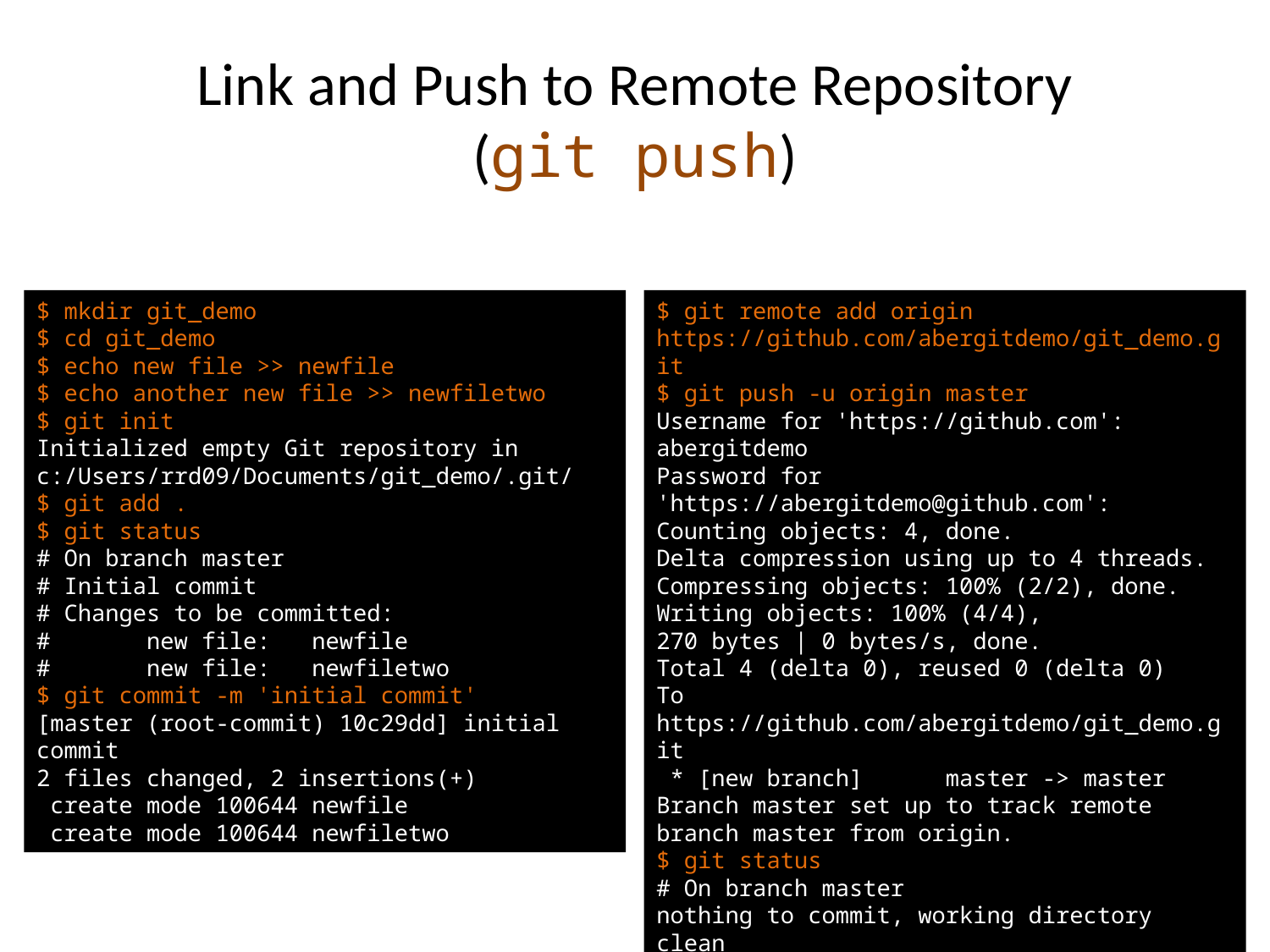

# Link and Push to Remote Repository (git push)
$ mkdir git_demo
$ cd git_demo
$ echo new file >> newfile
$ echo another new file >> newfiletwo
$ git init
Initialized empty Git repository in c:/Users/rrd09/Documents/git_demo/.git/
$ git add .
$ git status
# On branch master
# Initial commit
# Changes to be committed:
#       new file:   newfile
#       new file:   newfiletwo
$ git commit -m 'initial commit'
[master (root-commit) 10c29dd] initial commit
2 files changed, 2 insertions(+)
 create mode 100644 newfile
 create mode 100644 newfiletwo
$ git remote add origin https://github.com/abergitdemo/git_demo.git
$ git push -u origin master
Username for 'https://github.com': abergitdemo
Password for 'https://abergitdemo@github.com':
Counting objects: 4, done.
Delta compression using up to 4 threads.
Compressing objects: 100% (2/2), done.
Writing objects: 100% (4/4),
270 bytes | 0 bytes/s, done.
Total 4 (delta 0), reused 0 (delta 0)
To https://github.com/abergitdemo/git_demo.git
 * [new branch]      master -> master
Branch master set up to track remote branch master from origin.
$ git status
# On branch master
nothing to commit, working directory clean